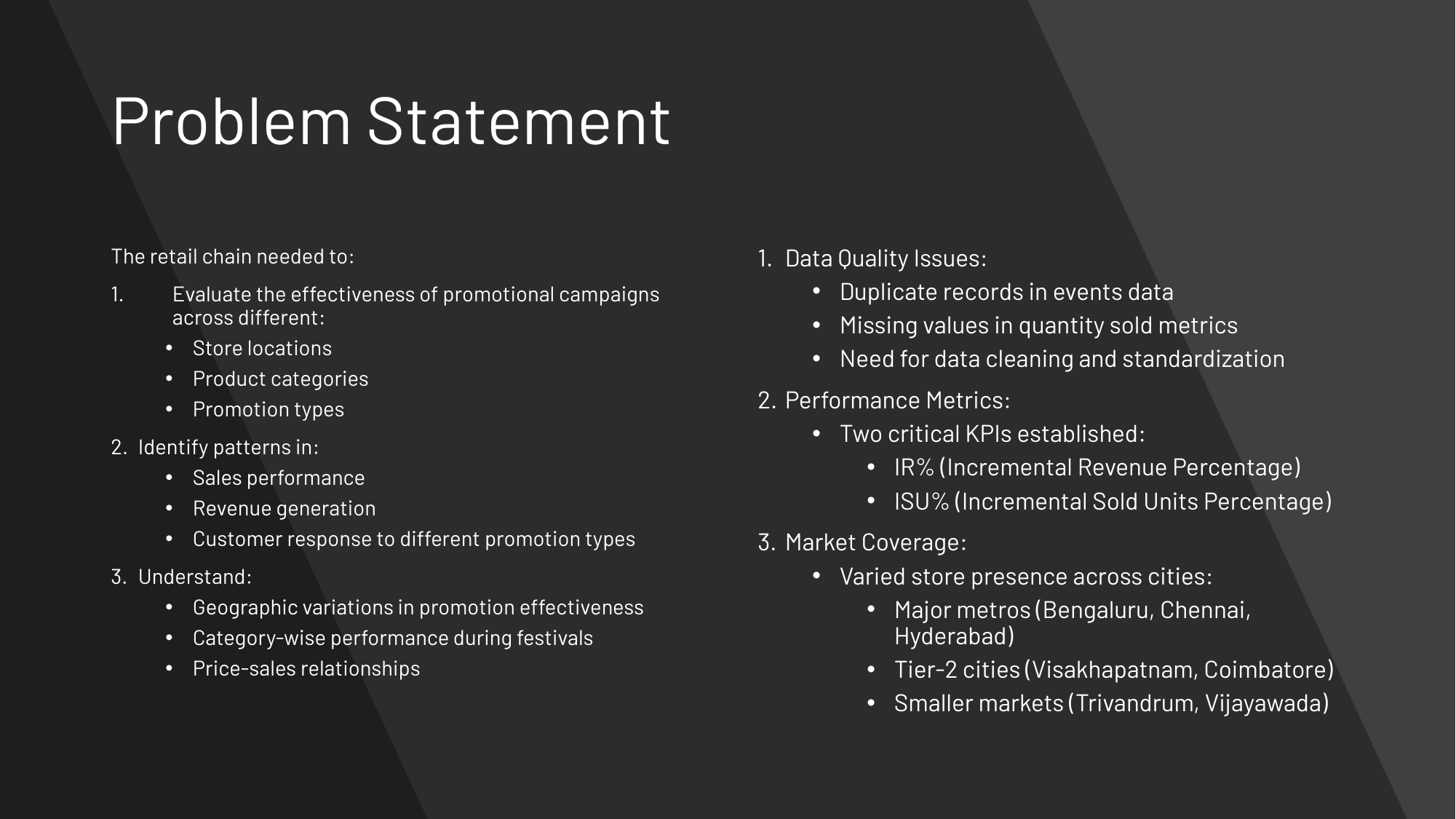

# Problem Statement
The retail chain needed to:
Evaluate the effectiveness of promotional campaigns across different:
Store locations
Product categories
Promotion types
Identify patterns in:
Sales performance
Revenue generation
Customer response to different promotion types
Understand:
Geographic variations in promotion effectiveness
Category-wise performance during festivals
Price-sales relationships

Data Quality Issues:
Duplicate records in events data
Missing values in quantity sold metrics
Need for data cleaning and standardization
Performance Metrics:
Two critical KPIs established:
IR% (Incremental Revenue Percentage)
ISU% (Incremental Sold Units Percentage)
Market Coverage:
Varied store presence across cities:
Major metros (Bengaluru, Chennai, Hyderabad)
Tier-2 cities (Visakhapatnam, Coimbatore)
Smaller markets (Trivandrum, Vijayawada)